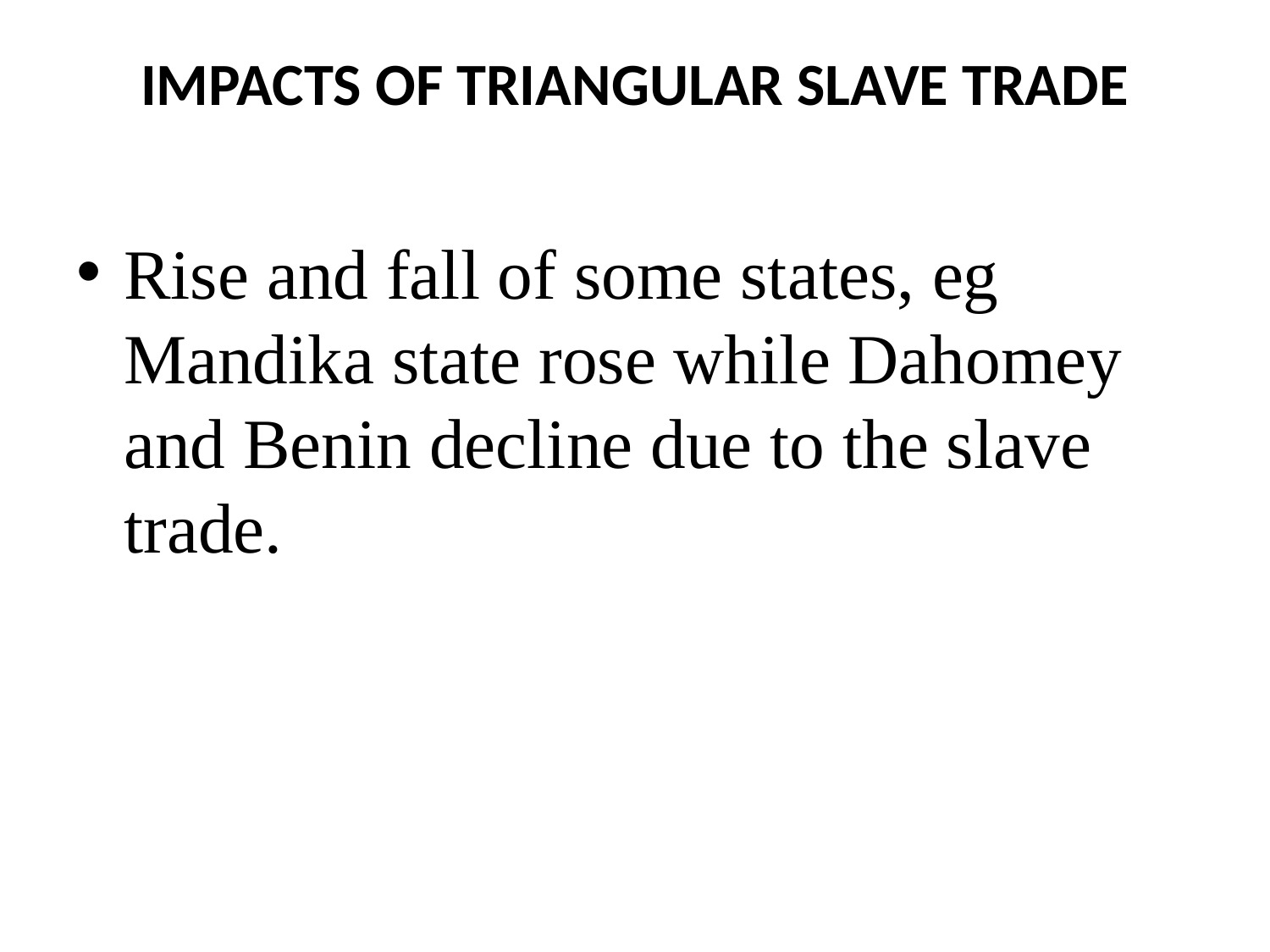

# IMPACTS OF TRIANGULAR SLAVE TRADE
Rise and fall of some states, eg Mandika state rose while Dahomey and Benin decline due to the slave trade.